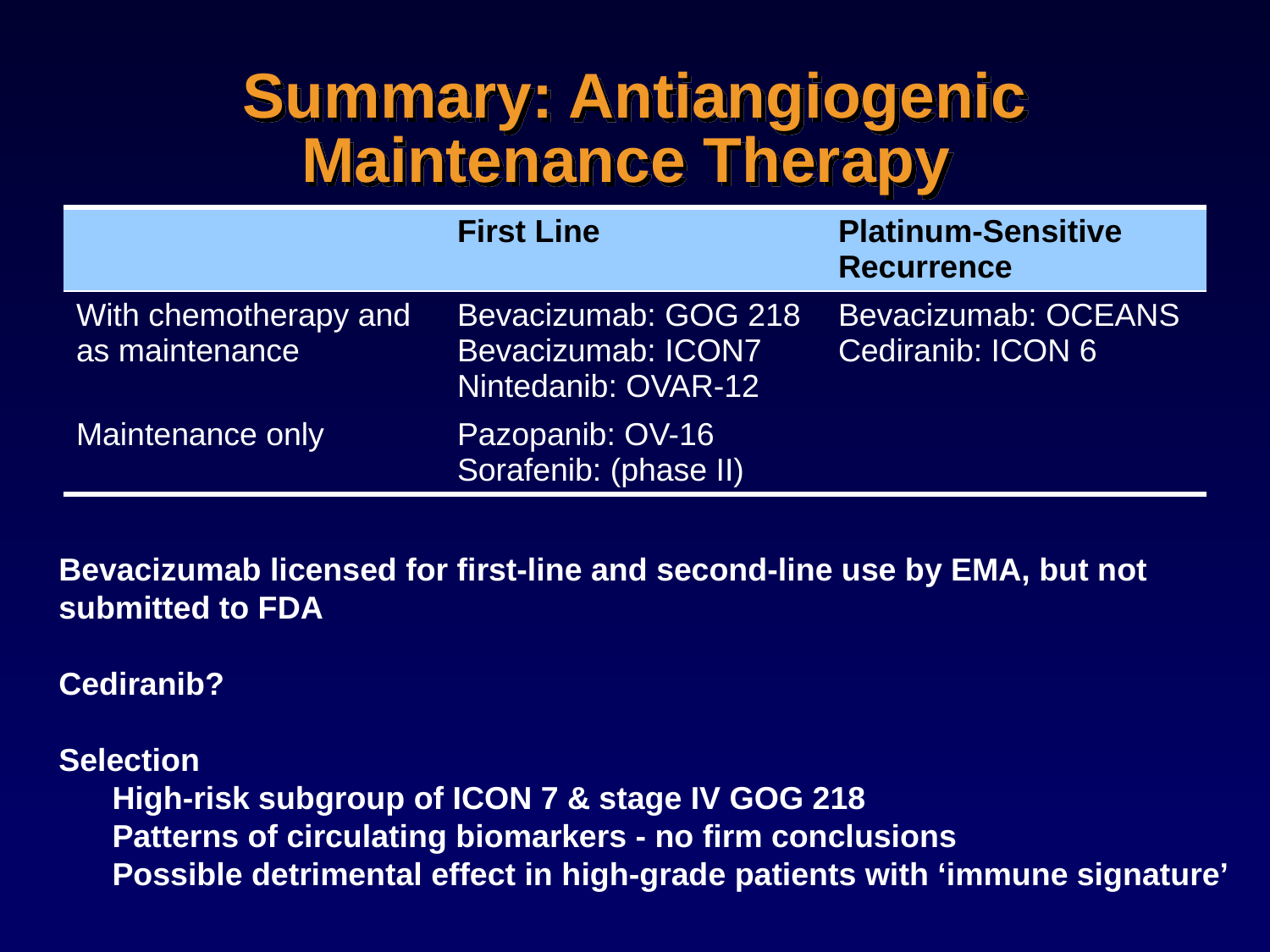

# Summary: Antiangiogenic Maintenance Therapy
|  | First Line | Platinum-Sensitive Recurrence |
| --- | --- | --- |
| With chemotherapy and as maintenance | Bevacizumab: GOG 218 Bevacizumab: ICON7 Nintedanib: OVAR-12 | Bevacizumab: OCEANS Cediranib: ICON 6 |
| Maintenance only | Pazopanib: OV-16 Sorafenib: (phase II) |  |
Bevacizumab licensed for first-line and second-line use by EMA, but not submitted to FDA

Cediranib?

Selection
      High-risk subgroup of ICON 7 & stage IV GOG 218
      Patterns of circulating biomarkers - no firm conclusions
      Possible detrimental effect in high-grade patients with ‘immune signature’